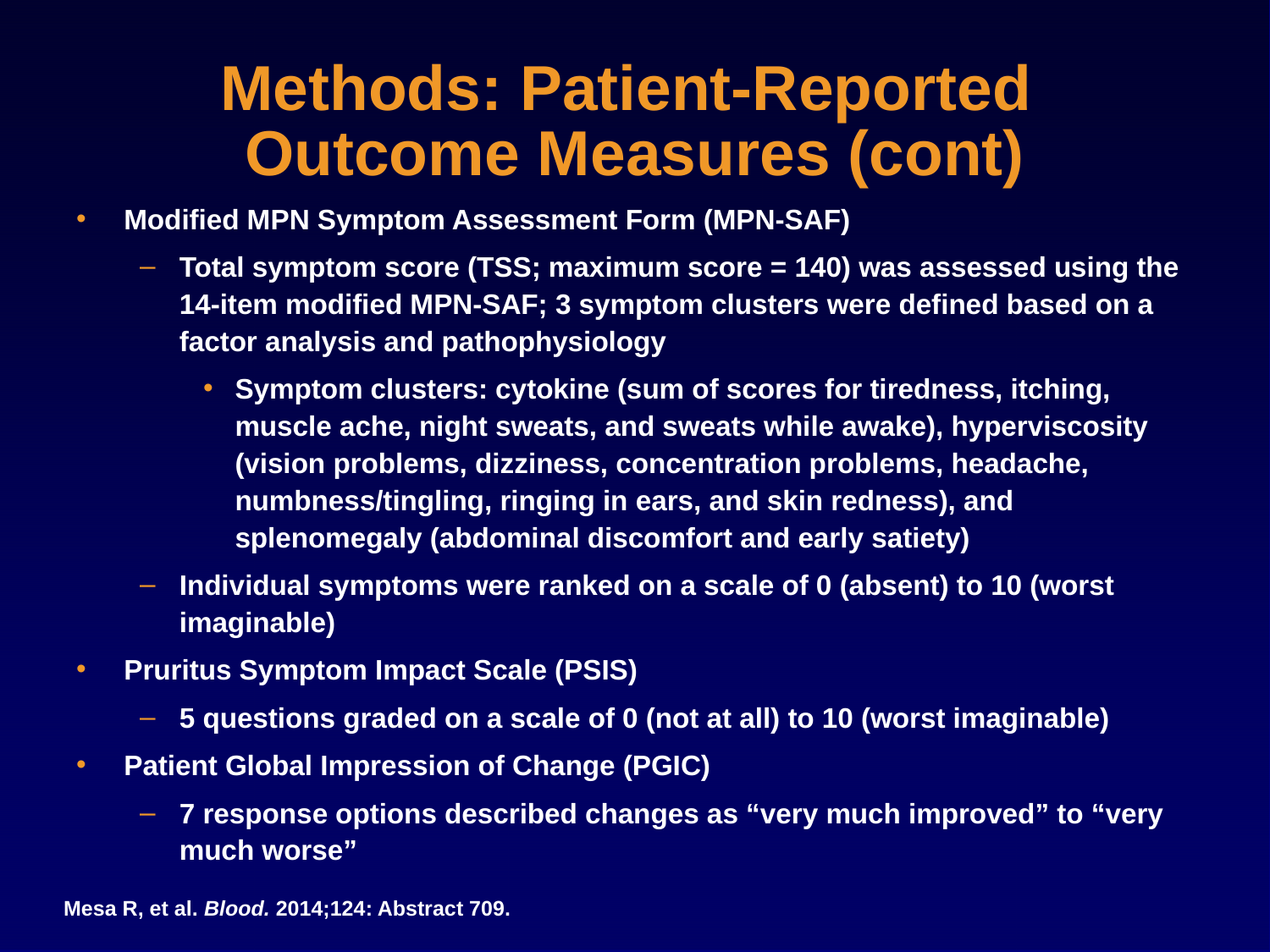

Methods: Patient-Reported
Outcome Measures (cont)
Modified MPN Symptom Assessment Form (MPN-SAF)
Total symptom score (TSS; maximum score = 140) was assessed using the 14-item modified MPN-SAF; 3 symptom clusters were defined based on a factor analysis and pathophysiology
Symptom clusters: cytokine (sum of scores for tiredness, itching, muscle ache, night sweats, and sweats while awake), hyperviscosity (vision problems, dizziness, concentration problems, headache, numbness/tingling, ringing in ears, and skin redness), and splenomegaly (abdominal discomfort and early satiety)
Individual symptoms were ranked on a scale of 0 (absent) to 10 (worst imaginable)
Pruritus Symptom Impact Scale (PSIS)
5 questions graded on a scale of 0 (not at all) to 10 (worst imaginable)
Patient Global Impression of Change (PGIC)
7 response options described changes as “very much improved” to “very much worse”
Mesa R, et al. Blood. 2014;124: Abstract 709.